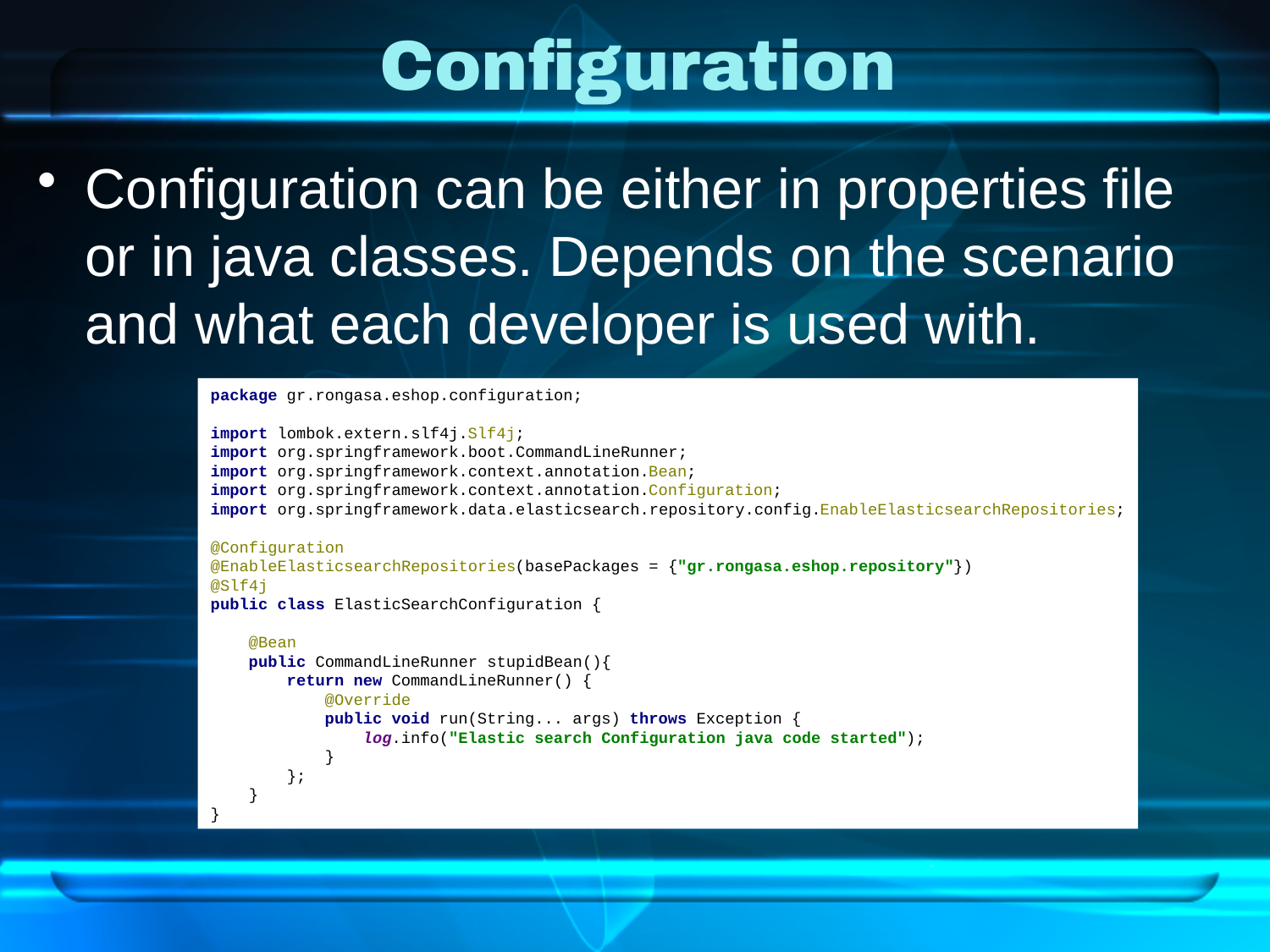

# Configuration
Configuration can be either in properties file or in java classes. Depends on the scenario and what each developer is used with.
package gr.rongasa.eshop.configuration;
import lombok.extern.slf4j.Slf4j;
import org.springframework.boot.CommandLineRunner;
import org.springframework.context.annotation.Bean;
import org.springframework.context.annotation.Configuration;
import org.springframework.data.elasticsearch.repository.config.EnableElasticsearchRepositories;
@Configuration
@EnableElasticsearchRepositories(basePackages = {"gr.rongasa.eshop.repository"})
@Slf4j
public class ElasticSearchConfiguration {
    @Bean
    public CommandLineRunner stupidBean(){
        return new CommandLineRunner() {
            @Override
            public void run(String... args) throws Exception {
                log.info("Elastic search Configuration java code started");
            }
        };
    }
}